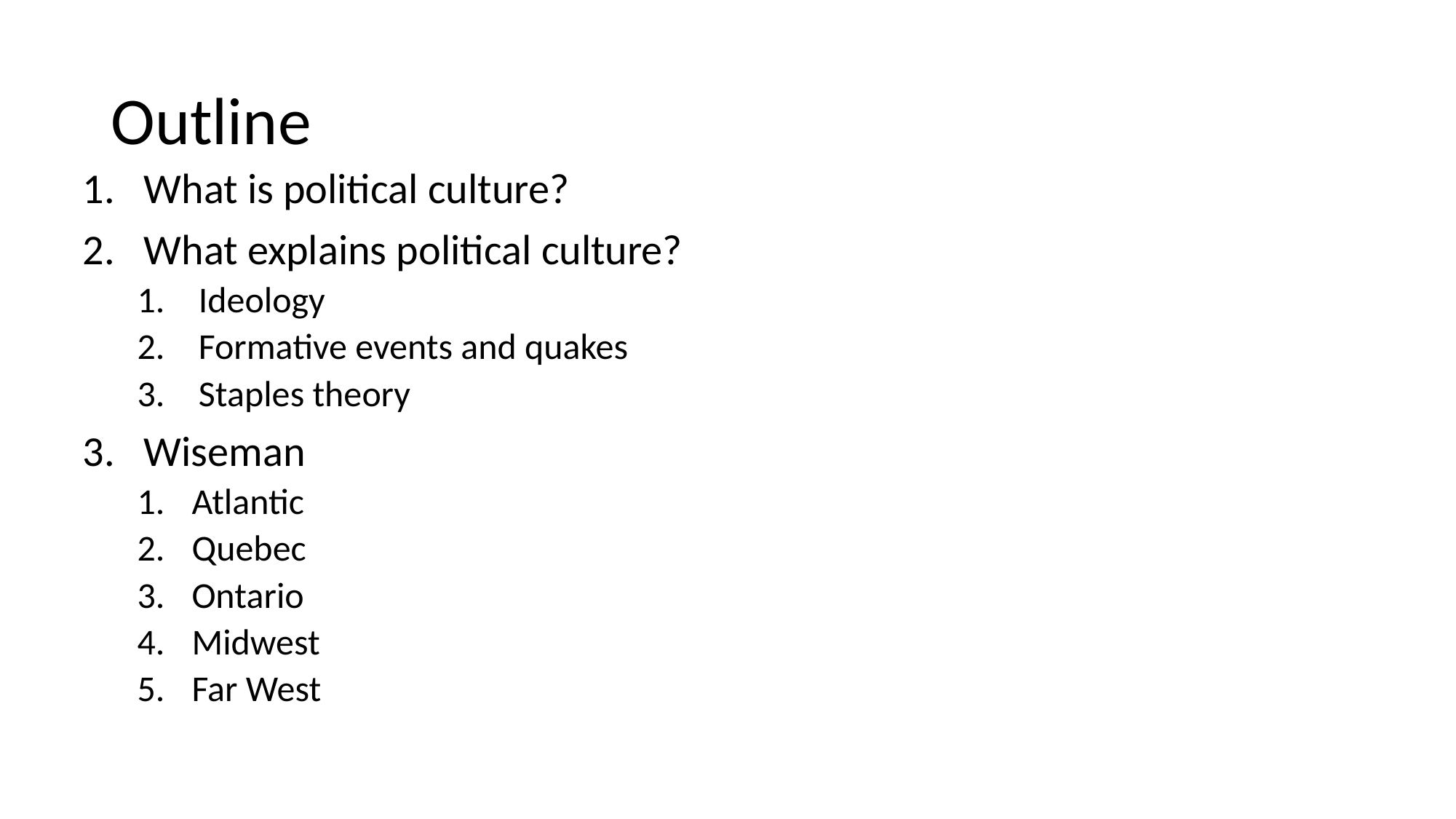

# Outline
What is political culture?
What explains political culture?
Ideology
Formative events and quakes
Staples theory
Wiseman
Atlantic
Quebec
Ontario
Midwest
Far West